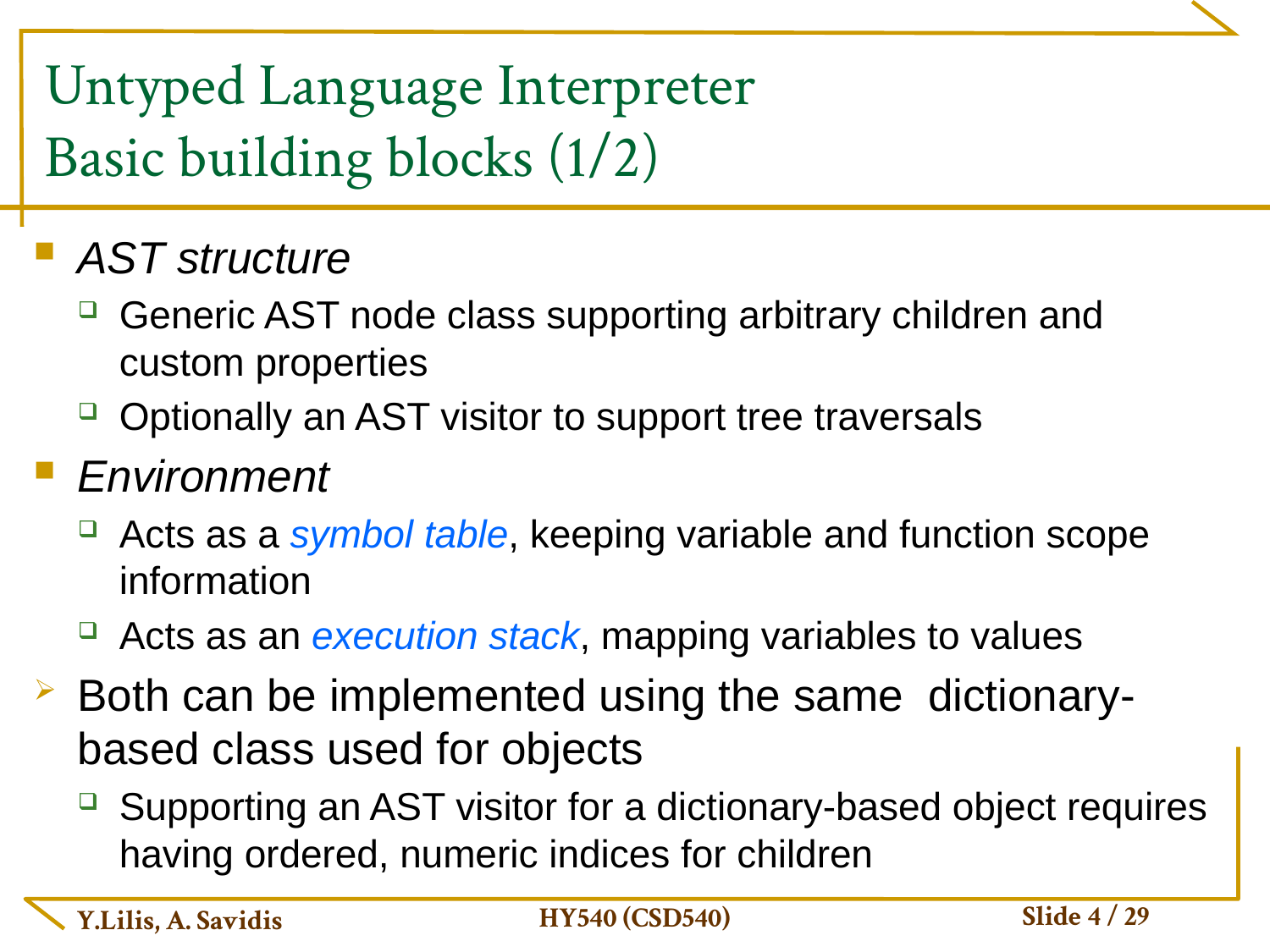

# Untyped Language Interpreter Basic building blocks (1/2)
AST structure
Generic AST node class supporting arbitrary children and custom properties
Optionally an AST visitor to support tree traversals
Environment
Acts as a symbol table, keeping variable and function scope information
Acts as an execution stack, mapping variables to values
Both can be implemented using the same  dictionary-based class used for objects
Supporting an AST visitor for a dictionary-based object requires having ordered, numeric indices for children
HY540 (CSD540)
Y.Lilis, A. Savidis